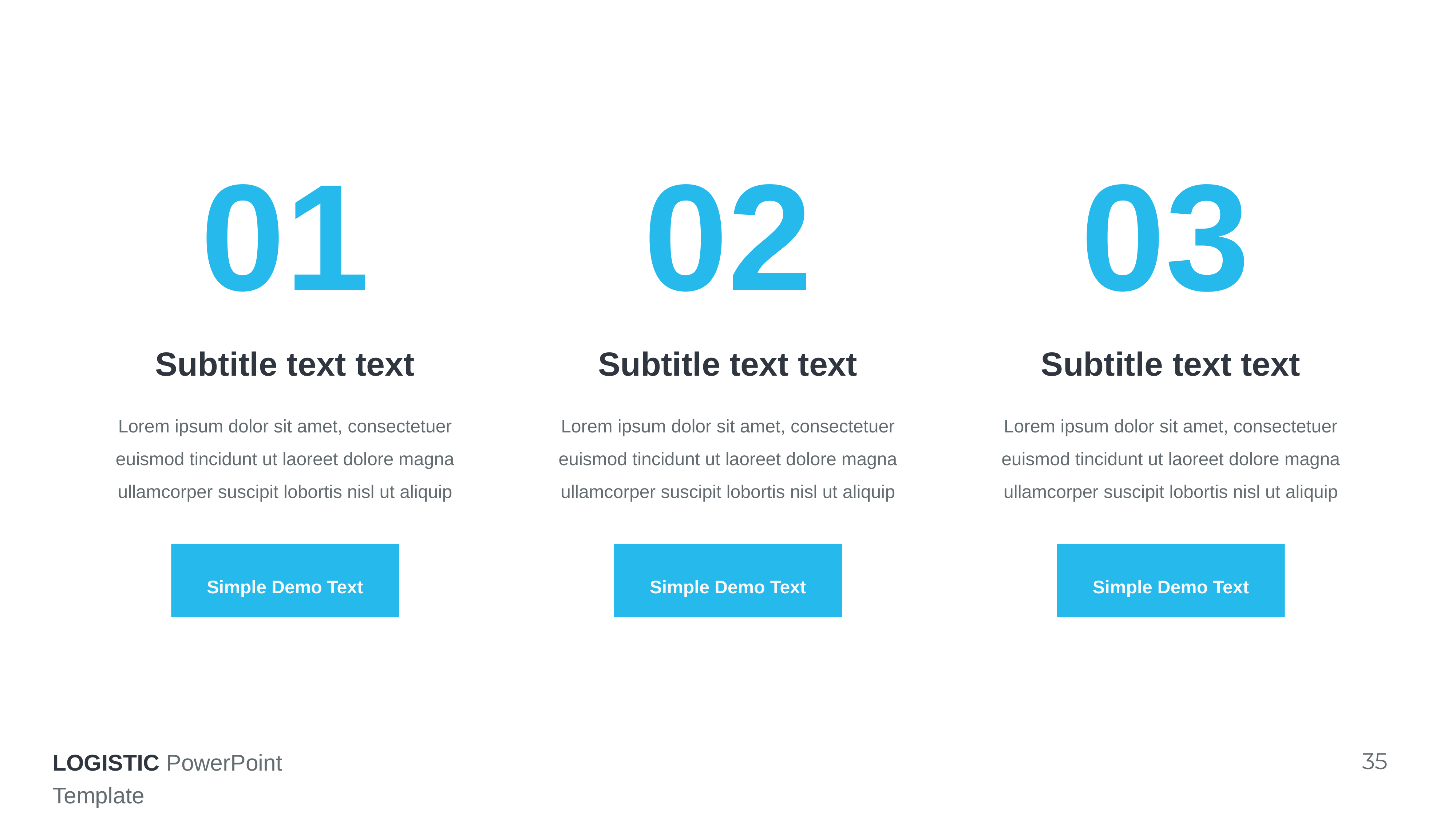

01
Subtitle text text
Lorem ipsum dolor sit amet, consectetuer euismod tincidunt ut laoreet dolore magna ullamcorper suscipit lobortis nisl ut aliquip

Simple Demo Text
02
Subtitle text text
Lorem ipsum dolor sit amet, consectetuer euismod tincidunt ut laoreet dolore magna ullamcorper suscipit lobortis nisl ut aliquip

Simple Demo Text
03
Subtitle text text
Lorem ipsum dolor sit amet, consectetuer euismod tincidunt ut laoreet dolore magna ullamcorper suscipit lobortis nisl ut aliquip

Simple Demo Text
35